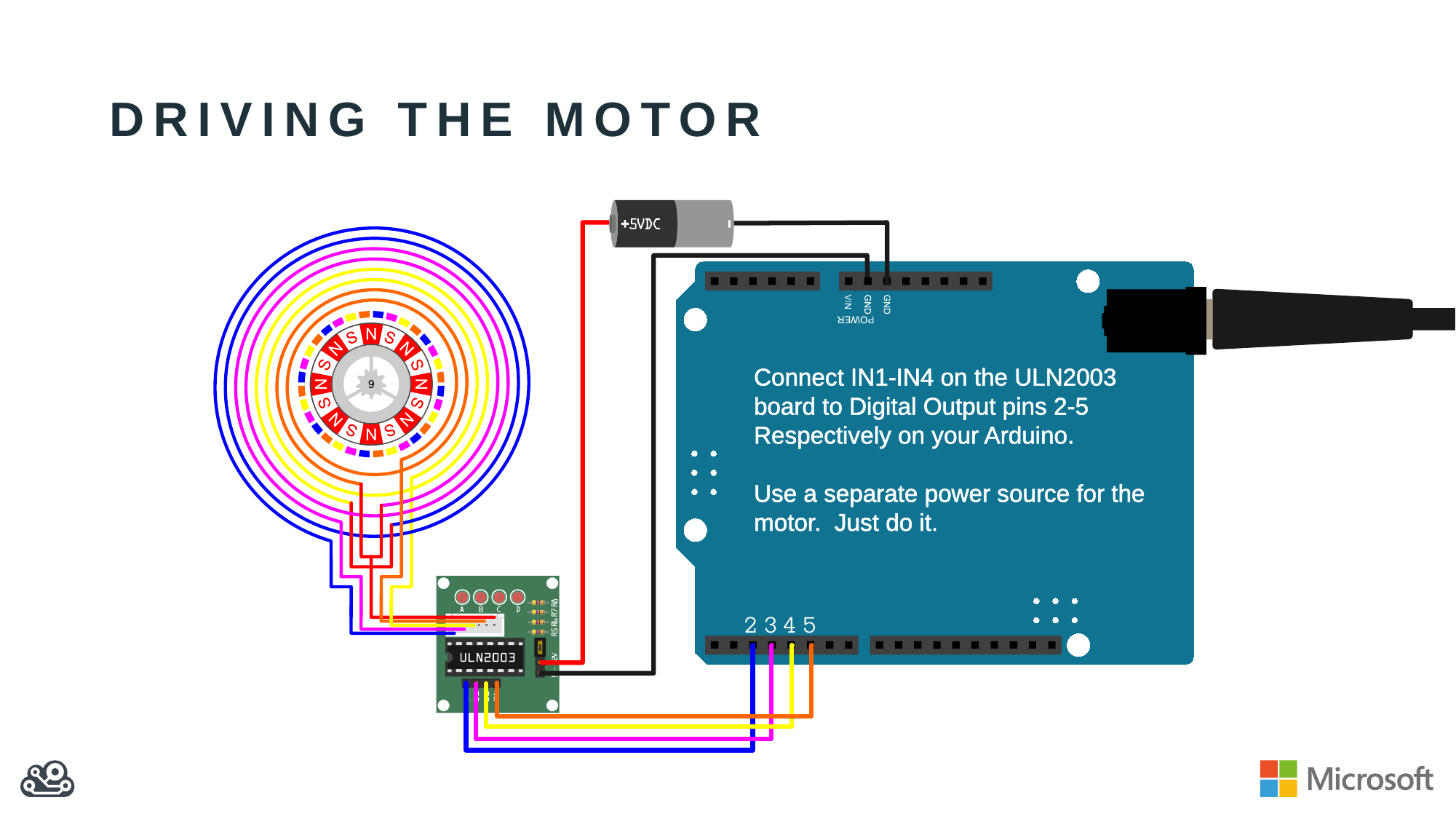

# DRIVING THE MOTOR

Connect IN1-IN4 on the ULN2003 board to Digital Output pins 2-5 Respectively on your Arduino.
Use a separate power source for the motor.  Just do it.

2
3
4
5